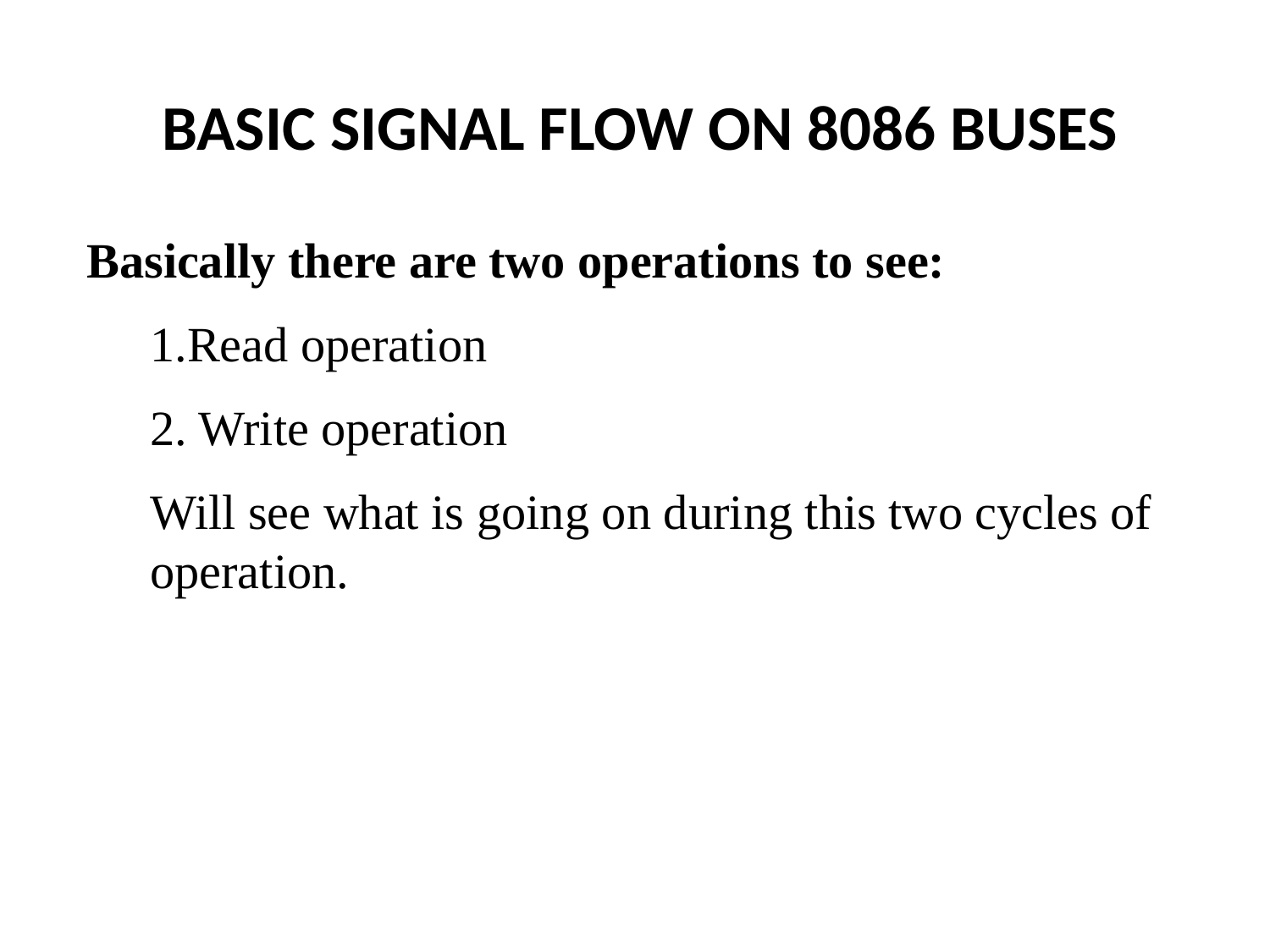

# BASIC SIGNAL FLOW ON 8086 BUSES
Basically there are two operations to see:
1.Read operation
2. Write operation
Will see what is going on during this two cycles of operation.